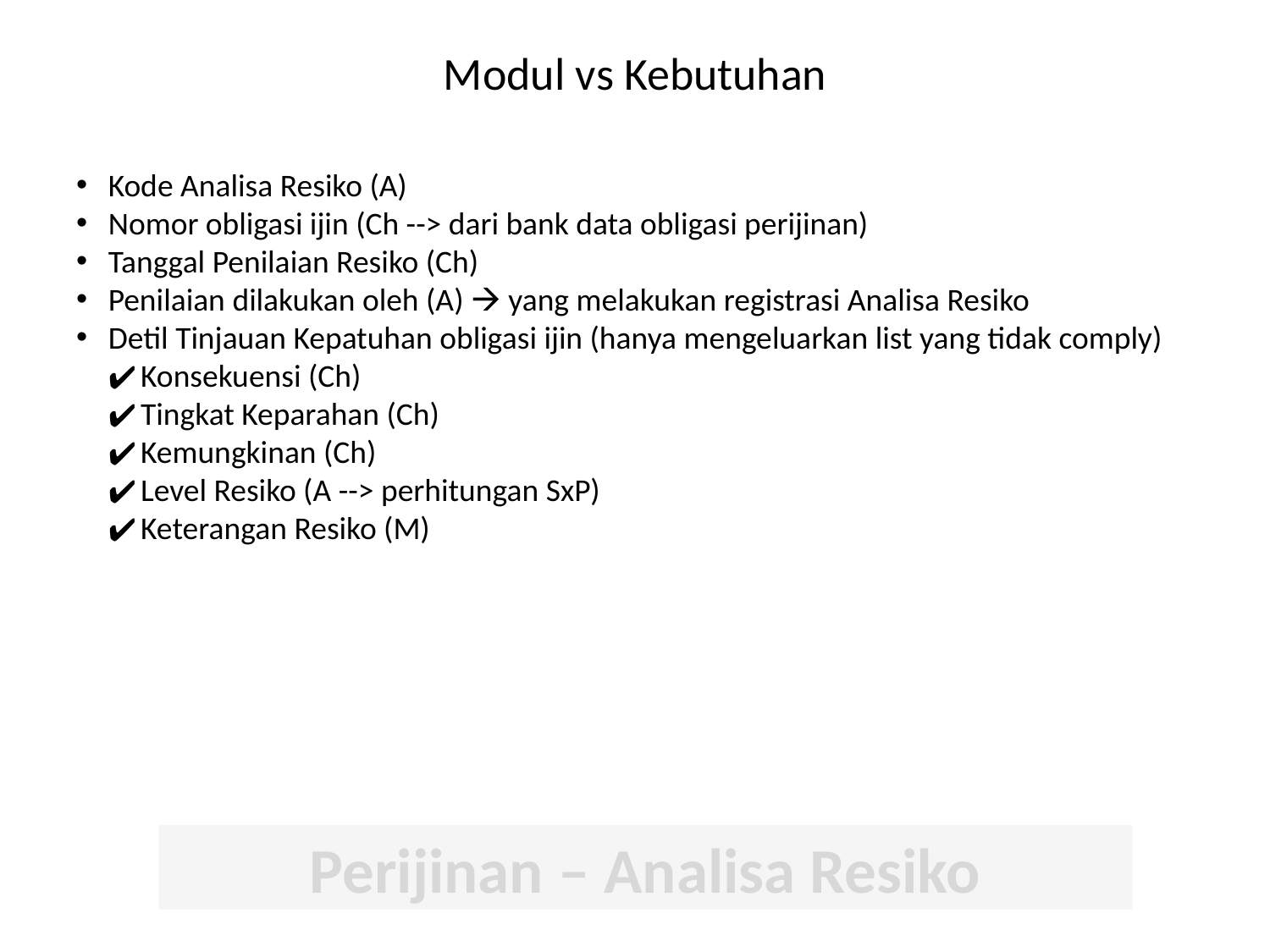

# Modul vs Kebutuhan
Kode Analisa Resiko (A)
Nomor obligasi ijin (Ch --> dari bank data obligasi perijinan)
Tanggal Penilaian Resiko (Ch)
Penilaian dilakukan oleh (A) 🡪 yang melakukan registrasi Analisa Resiko
Detil Tinjauan Kepatuhan obligasi ijin (hanya mengeluarkan list yang tidak comply)
Konsekuensi (Ch)
Tingkat Keparahan (Ch)
Kemungkinan (Ch)
Level Resiko (A --> perhitungan SxP)
Keterangan Resiko (M)
Perijinan – Analisa Resiko